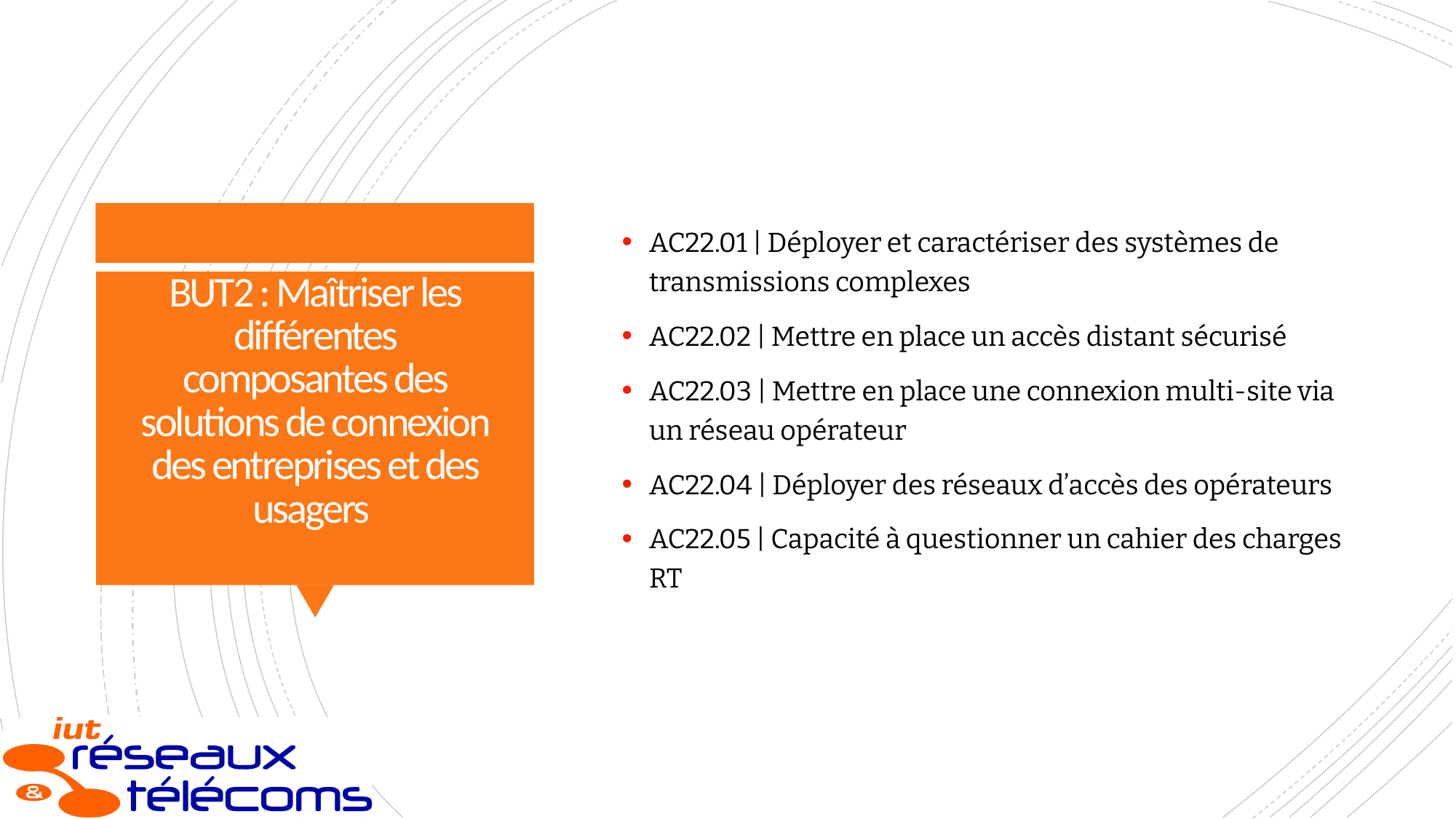

AC22.01 | Déployer et caractériser des systèmes de transmissions complexes
AC22.02 | Mettre en place un accès distant sécurisé
AC22.03 | Mettre en place une connexion multi-site via un réseau opérateur
AC22.04 | Déployer des réseaux d’accès des opérateurs
AC22.05 | Capacité à questionner un cahier des charges RT

# BUT2 : Maîtriser les différentes composantes des solutions de connexion des entreprises et des usagers